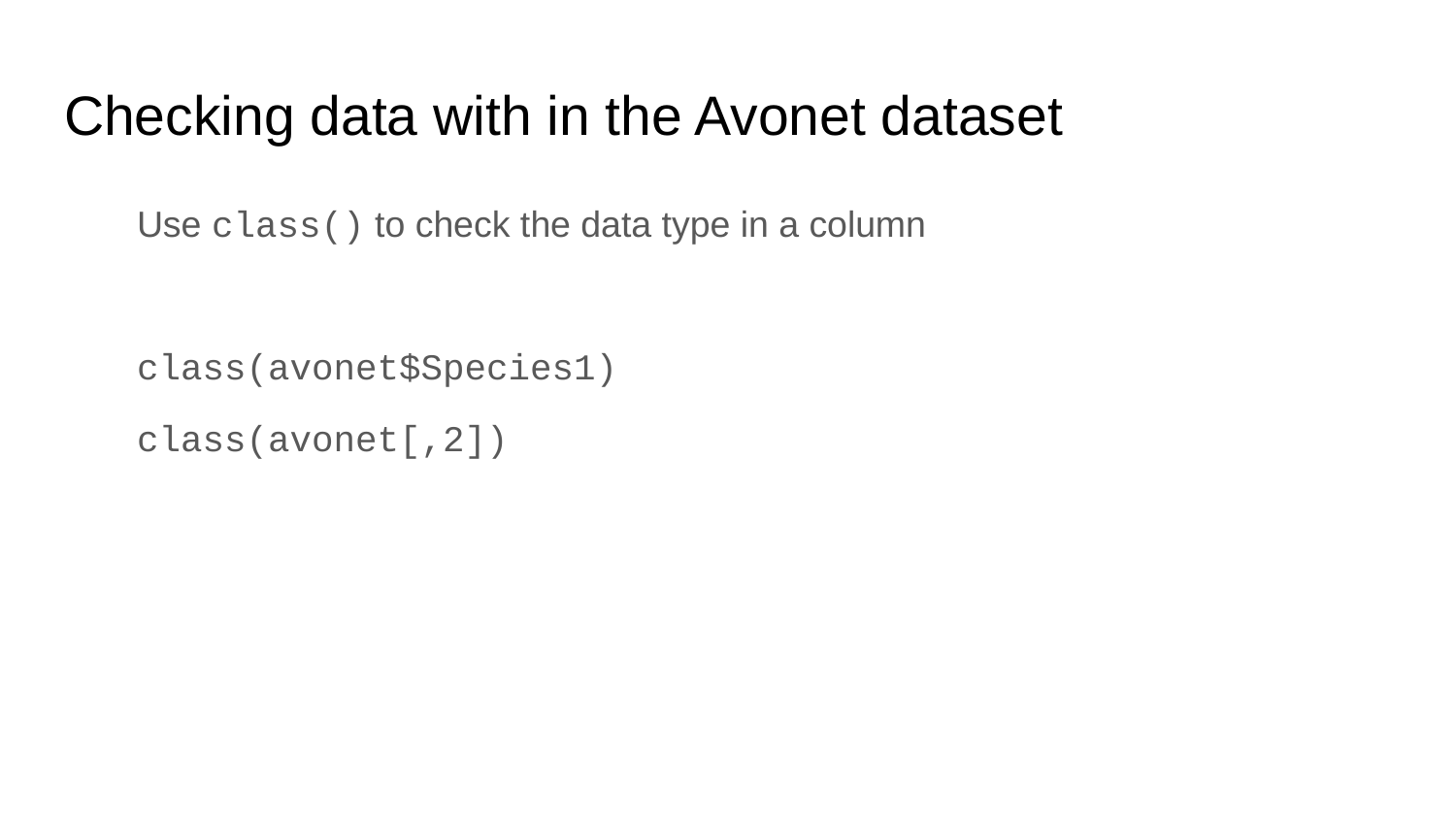

# Checking data with in the Avonet dataset
Use class() to check the data type in a column

class(avonet$Species1)
class(avonet[,2])